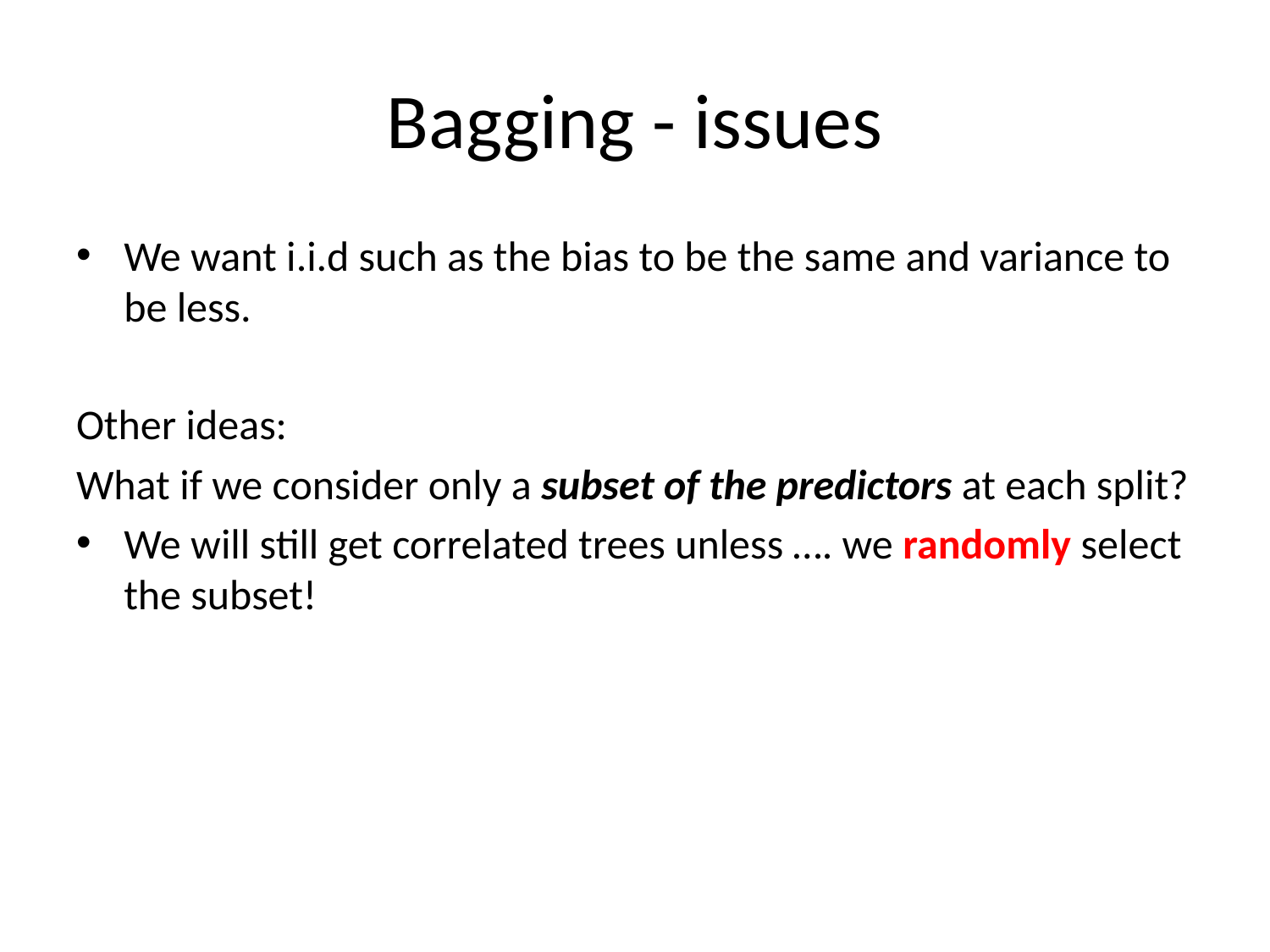

# Bagging - issues
We want i.i.d such as the bias to be the same and variance to be less.

Other ideas:
What if we consider only a subset of the predictors at each split?
We will still get correlated trees unless …. we randomly select the subset!